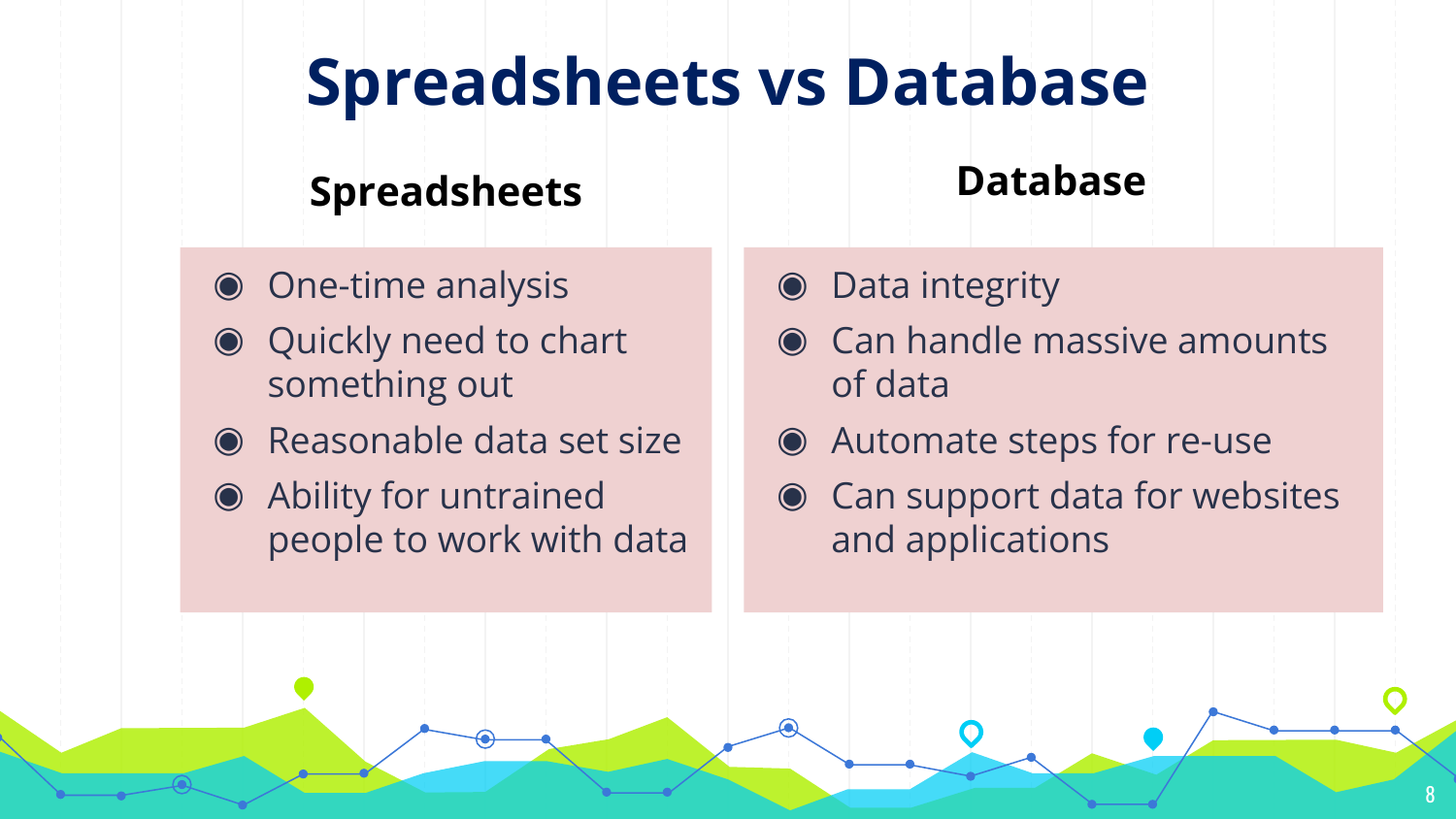

# Spreadsheets vs Database
Database
Spreadsheets
One-time analysis
Quickly need to chart something out
Reasonable data set size
Ability for untrained people to work with data
Data integrity
Can handle massive amounts of data
Automate steps for re-use
Can support data for websites and applications
8